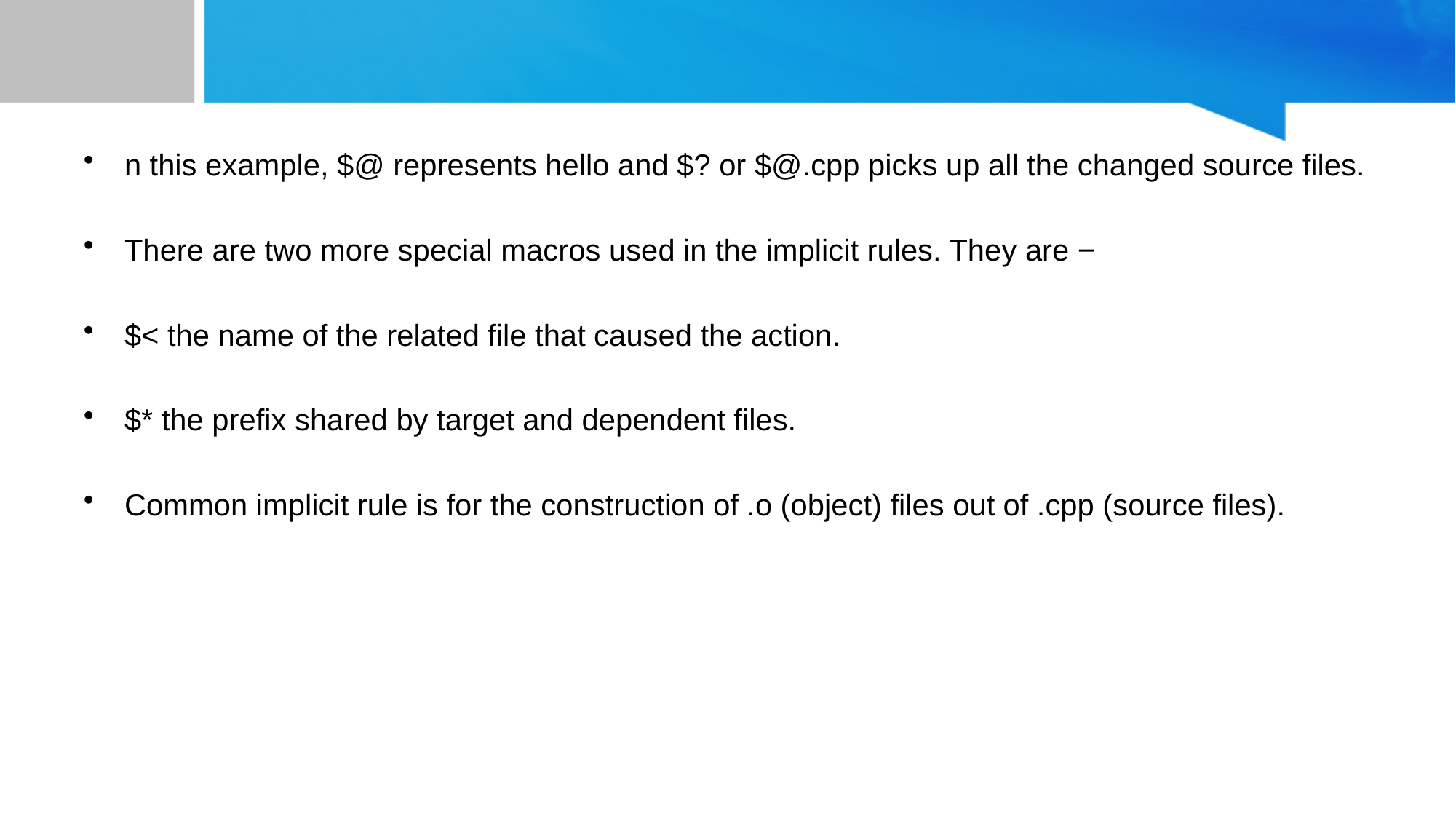

#
n this example, $@ represents hello and $? or $@.cpp picks up all the changed source files.

There are two more special macros used in the implicit rules. They are −

$< the name of the related file that caused the action.

$* the prefix shared by target and dependent files.

Common implicit rule is for the construction of .o (object) files out of .cpp (source files).